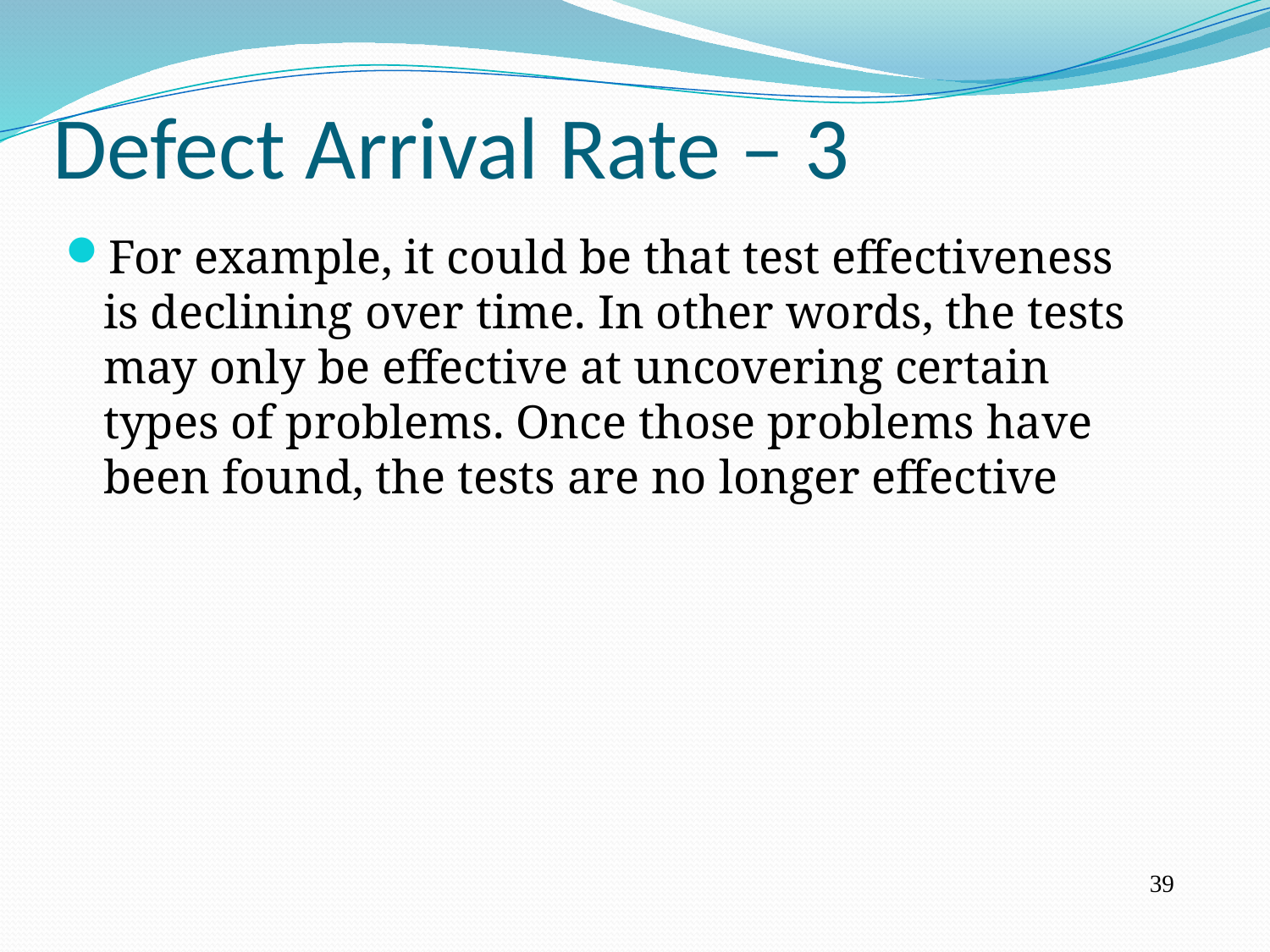

Defect Arrival Rate – 3
For example, it could be that test effectiveness is declining over time. In other words, the tests may only be effective at uncovering certain types of problems. Once those problems have been found, the tests are no longer effective
39